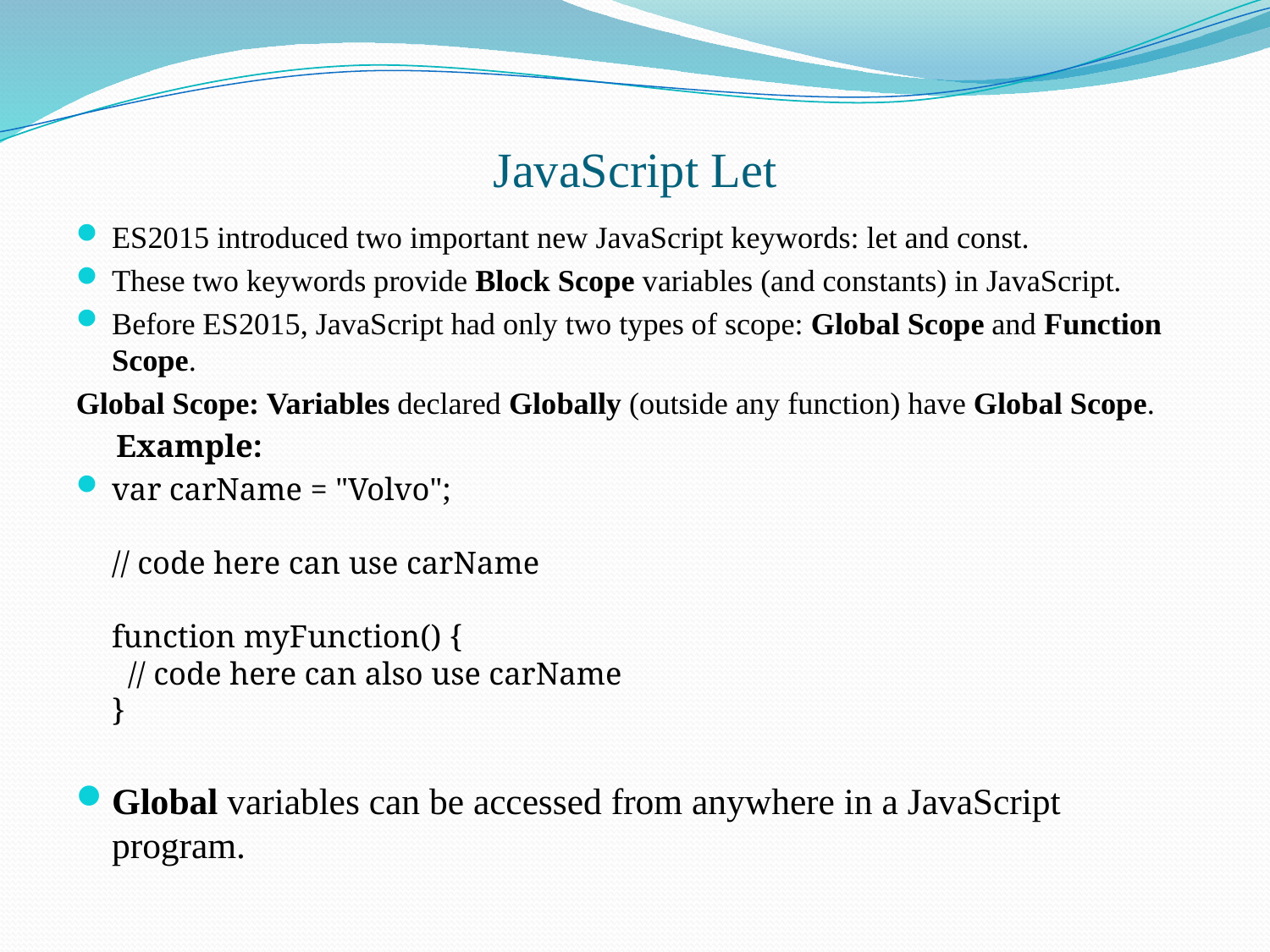

# JavaScript Let
ES2015 introduced two important new JavaScript keywords: let and const.
These two keywords provide Block Scope variables (and constants) in JavaScript.
Before ES2015, JavaScript had only two types of scope: Global Scope and Function Scope.
Global Scope: Variables declared Globally (outside any function) have Global Scope.
     Example:
var carName = "Volvo";
// code here can use carName
function myFunction() {
  // code here can also use carName
}

Global variables can be accessed from anywhere in a JavaScript program.